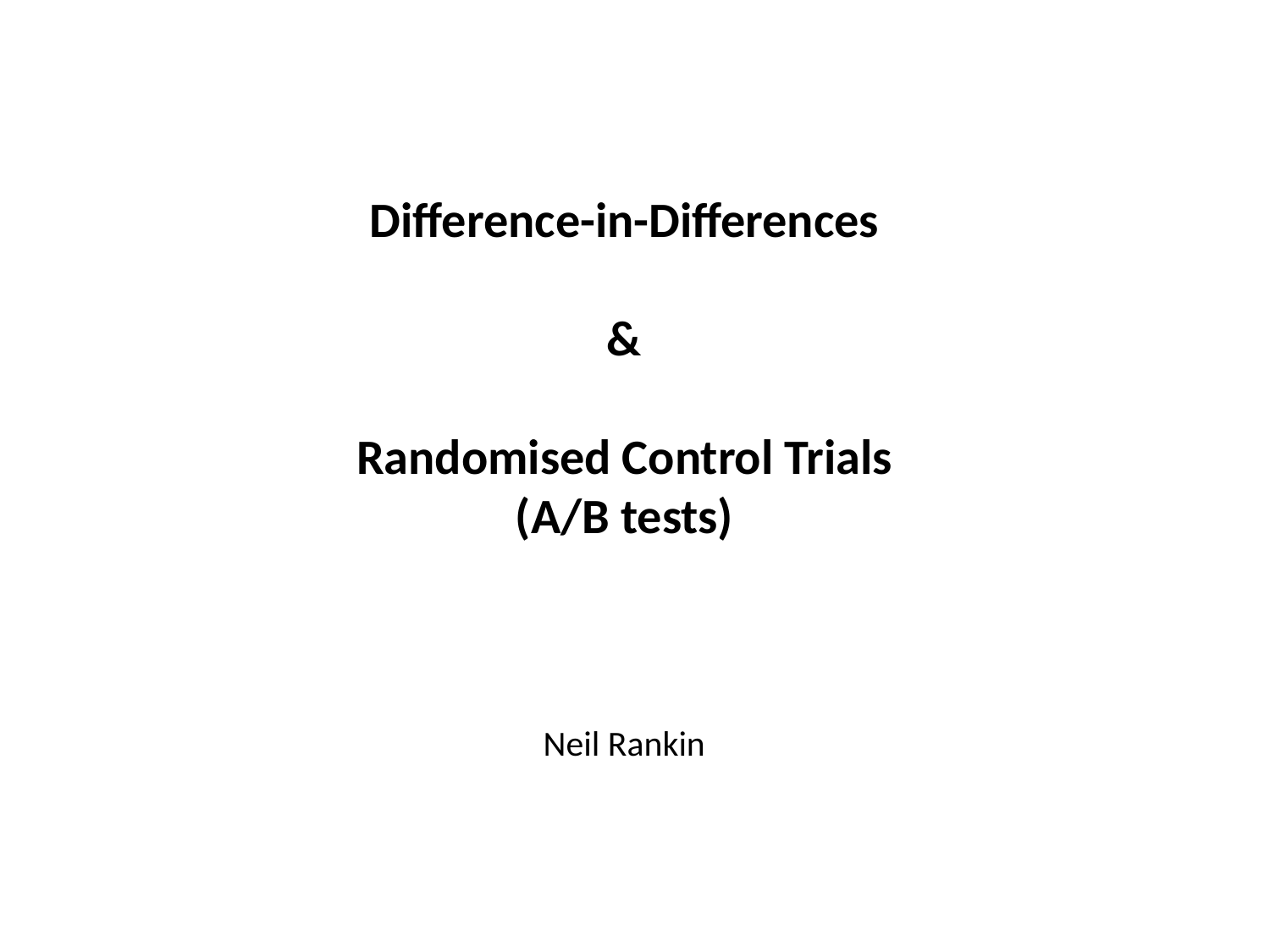

Difference-in-Differences

&

Randomised Control Trials
(A/B tests)

Neil Rankin